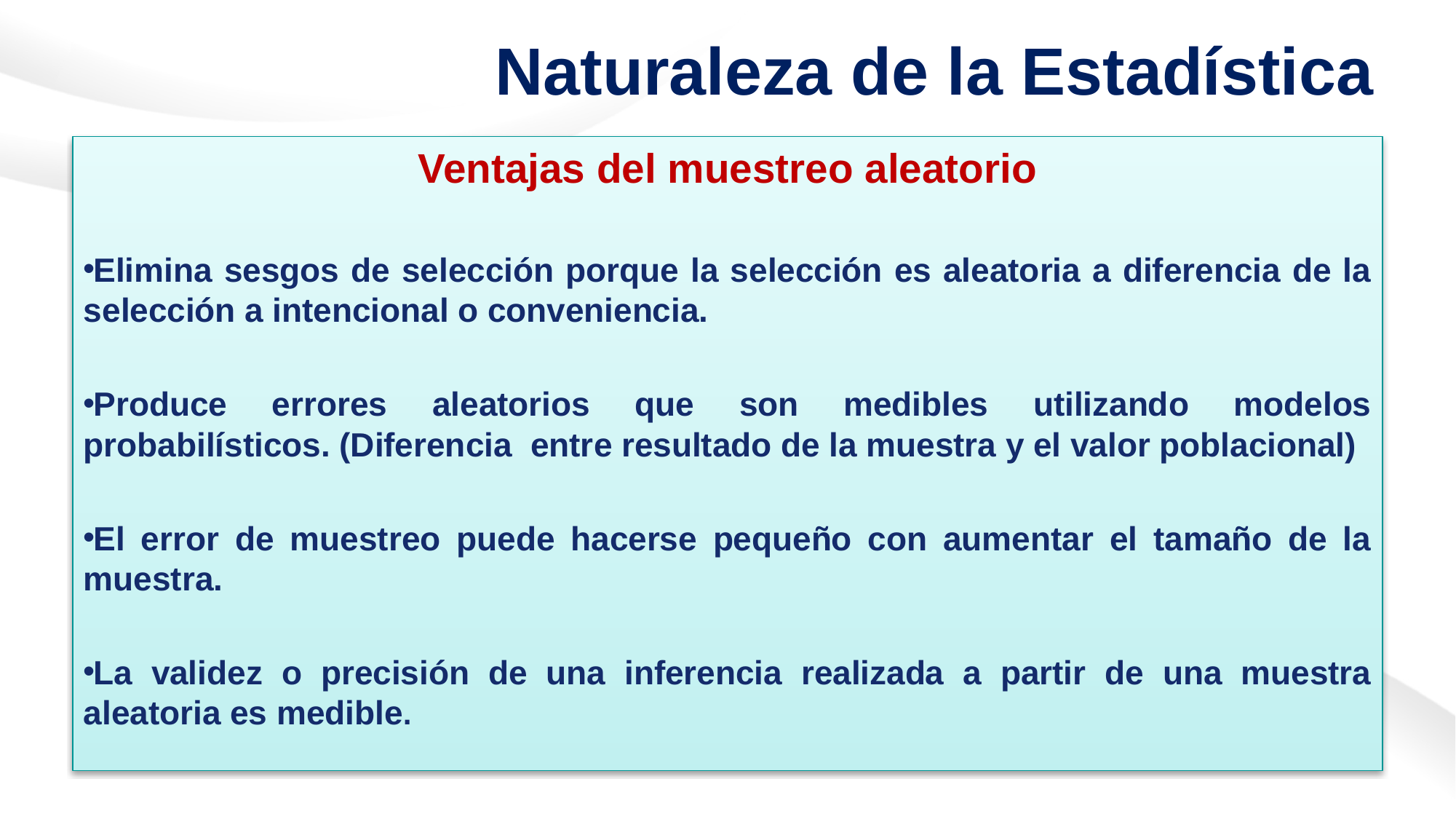

# Naturaleza de la Estadística
Ventajas del muestreo aleatorio

Elimina sesgos de selección porque la selección es aleatoria a diferencia de la selección a intencional o conveniencia.

Produce errores aleatorios que son medibles utilizando modelos probabilísticos. (Diferencia  entre resultado de la muestra y el valor poblacional)

El error de muestreo puede hacerse pequeño con aumentar el tamaño de la muestra.

La validez o precisión de una inferencia realizada a partir de una muestra aleatoria es medible.